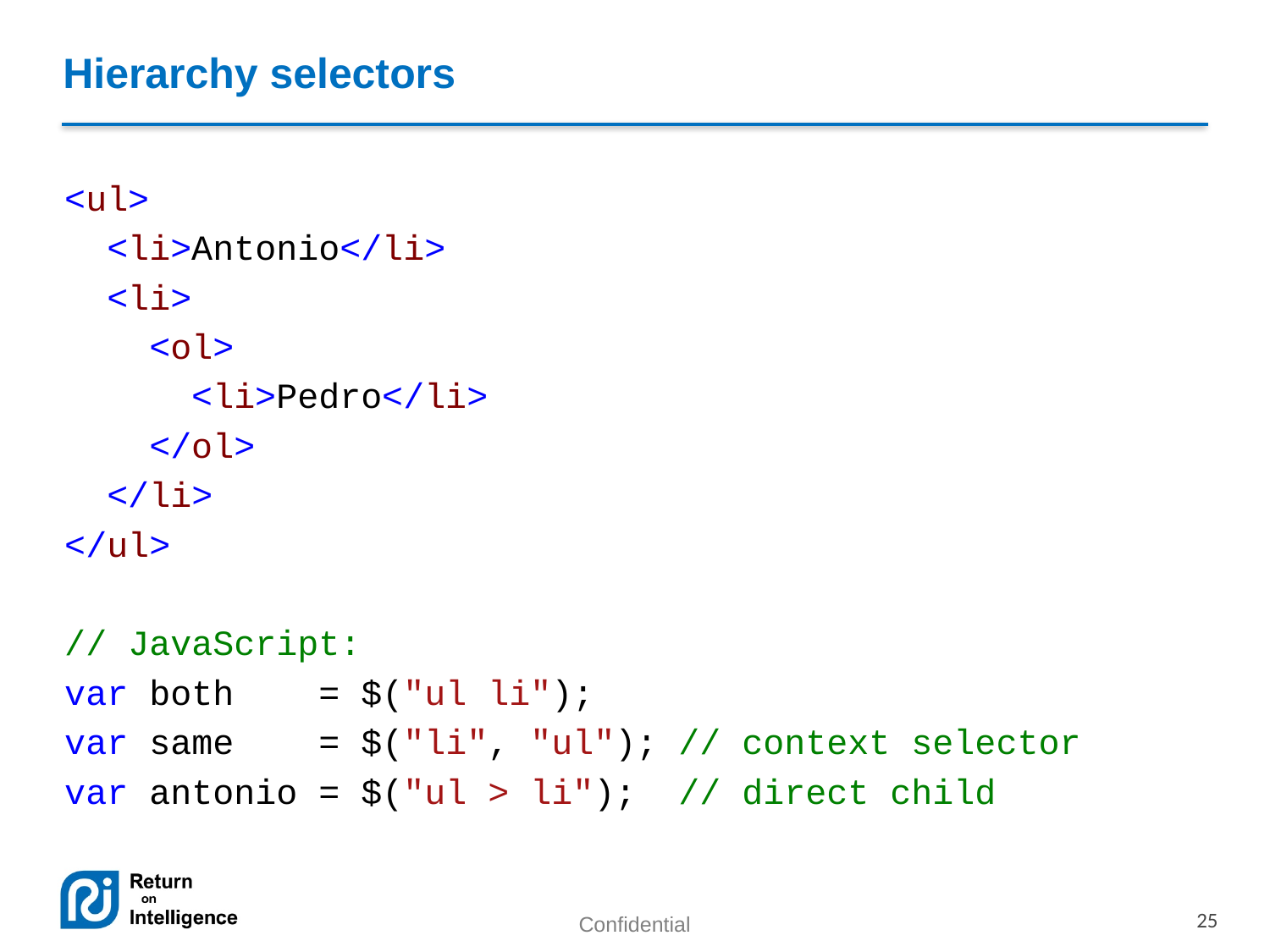

# Hierarchy selectors
<ul>
  <li>Antonio</li>
  <li>
    <ol>
      <li>Pedro</li>
    </ol>
  </li>
</ul>

// JavaScript:
var both    = $("ul li");
var same    = $("li", "ul"); // context selector
var antonio = $("ul > li");  // direct child